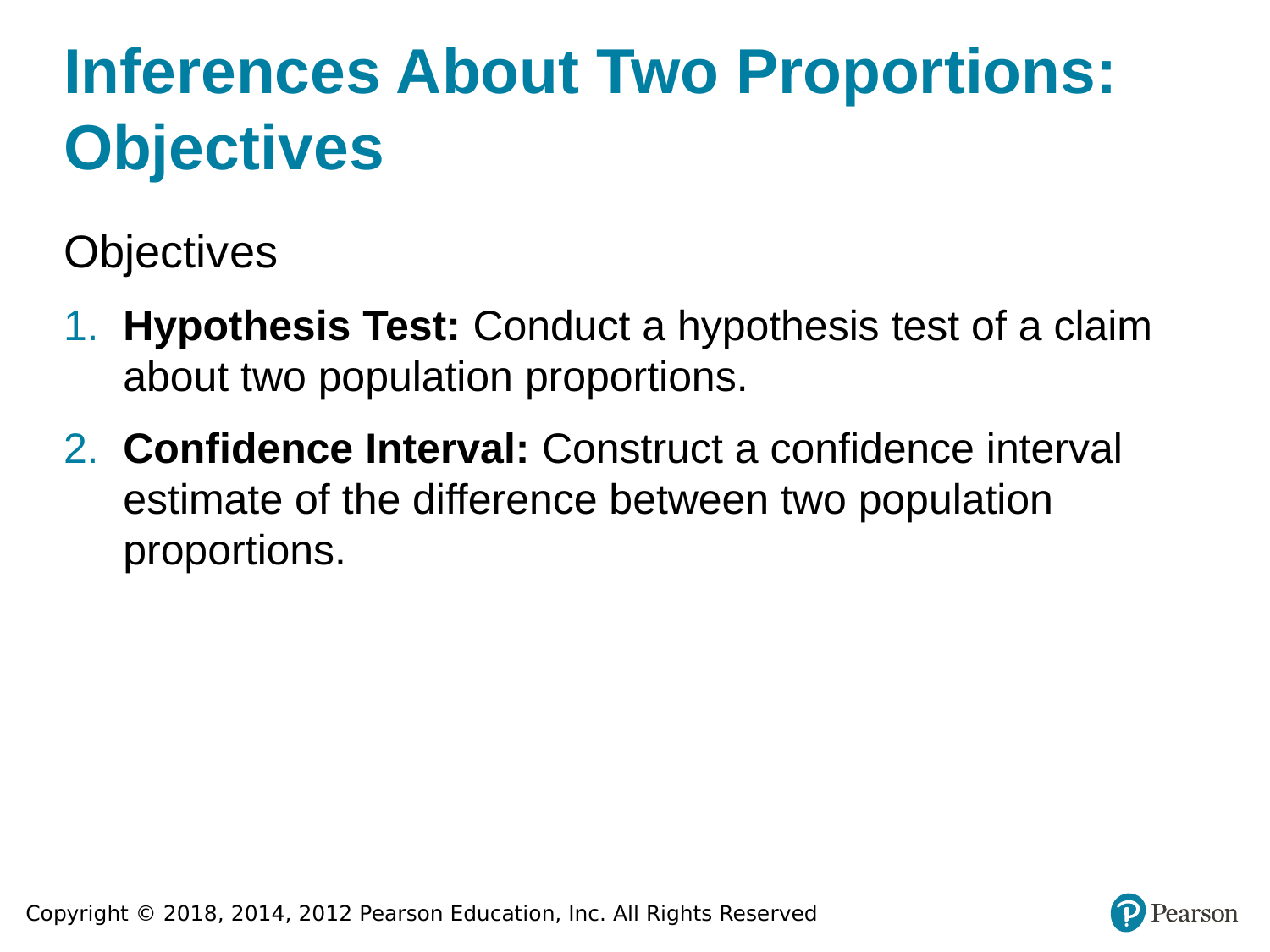

# Inferences About Two Proportions: Objectives
Objectives
​​​Hypothesis Test: Conduct a hypothesis test of a claim about two population proportions.
​​​​Confidence Interval: Construct a confidence interval estimate of the difference between two population proportions.